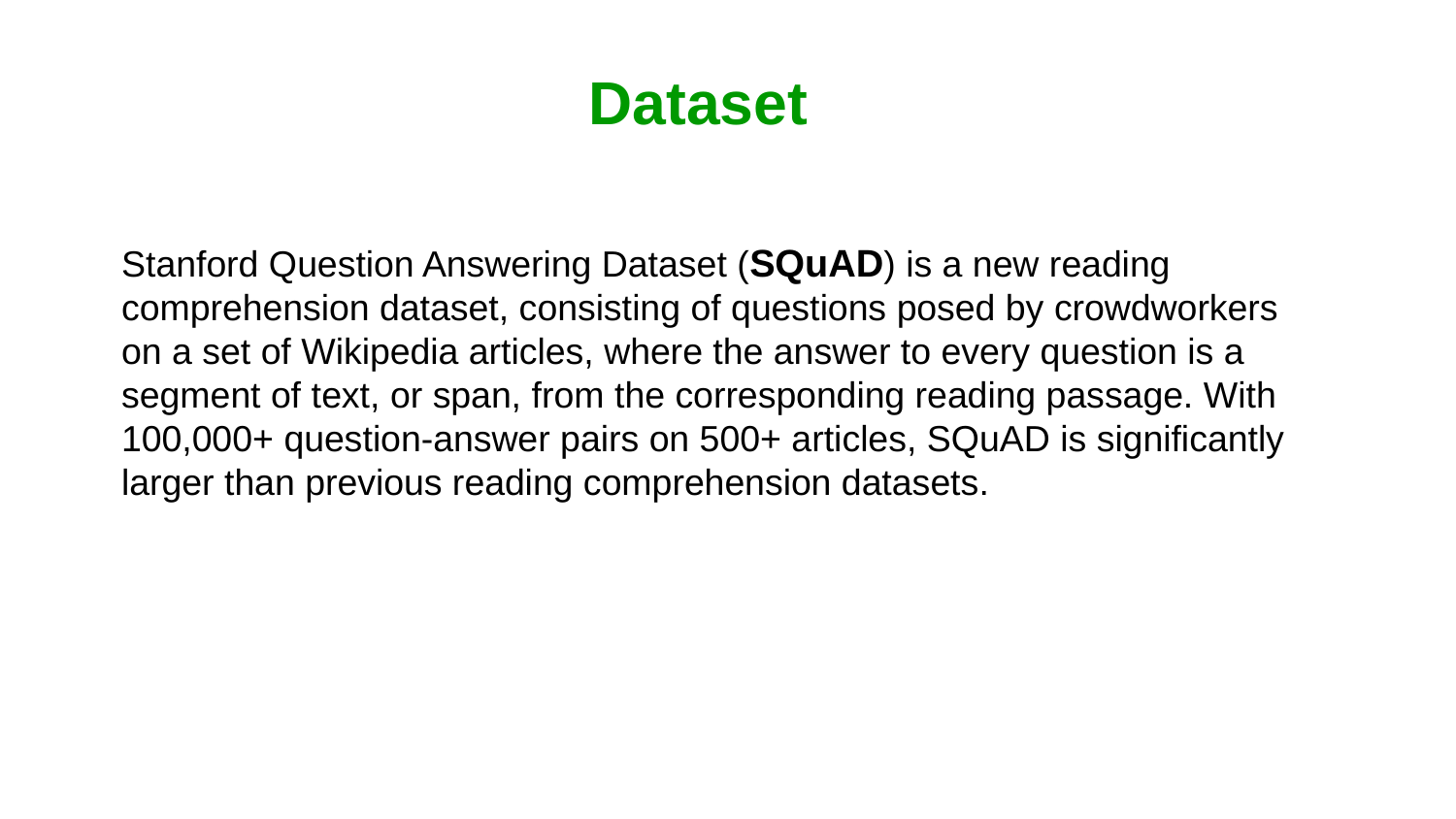

Dataset

Stanford Question Answering Dataset (SQuAD) is a new reading comprehension dataset, consisting of questions posed by crowdworkers on a set of Wikipedia articles, where the answer to every question is a segment of text, or span, from the corresponding reading passage. With 100,000+ question-answer pairs on 500+ articles, SQuAD is significantly larger than previous reading comprehension datasets.